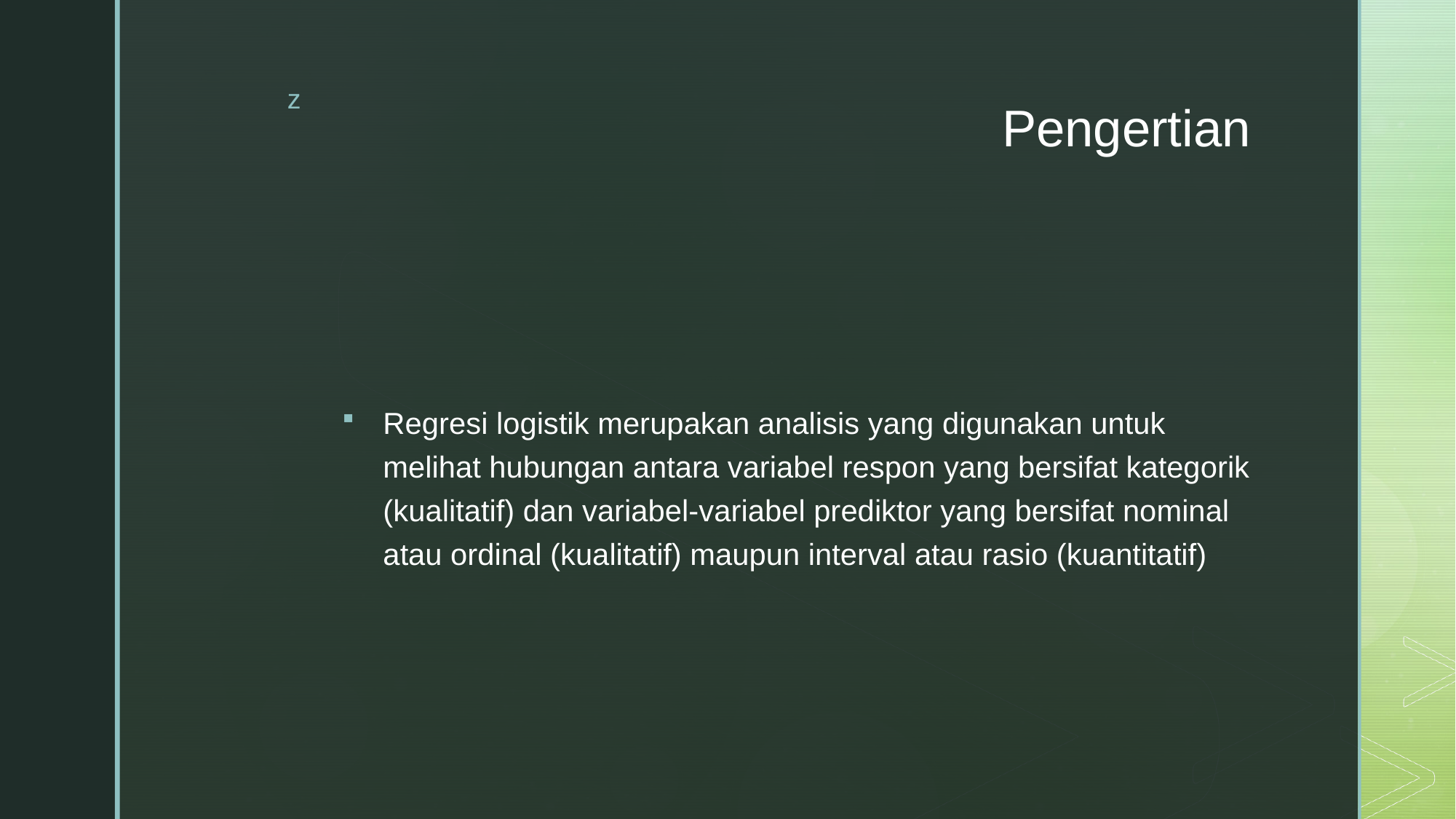

# Pengertian
Regresi logistik merupakan analisis yang digunakan untuk melihat hubungan antara variabel respon yang bersifat kategorik (kualitatif) dan variabel-variabel prediktor yang bersifat nominal atau ordinal (kualitatif) maupun interval atau rasio (kuantitatif)